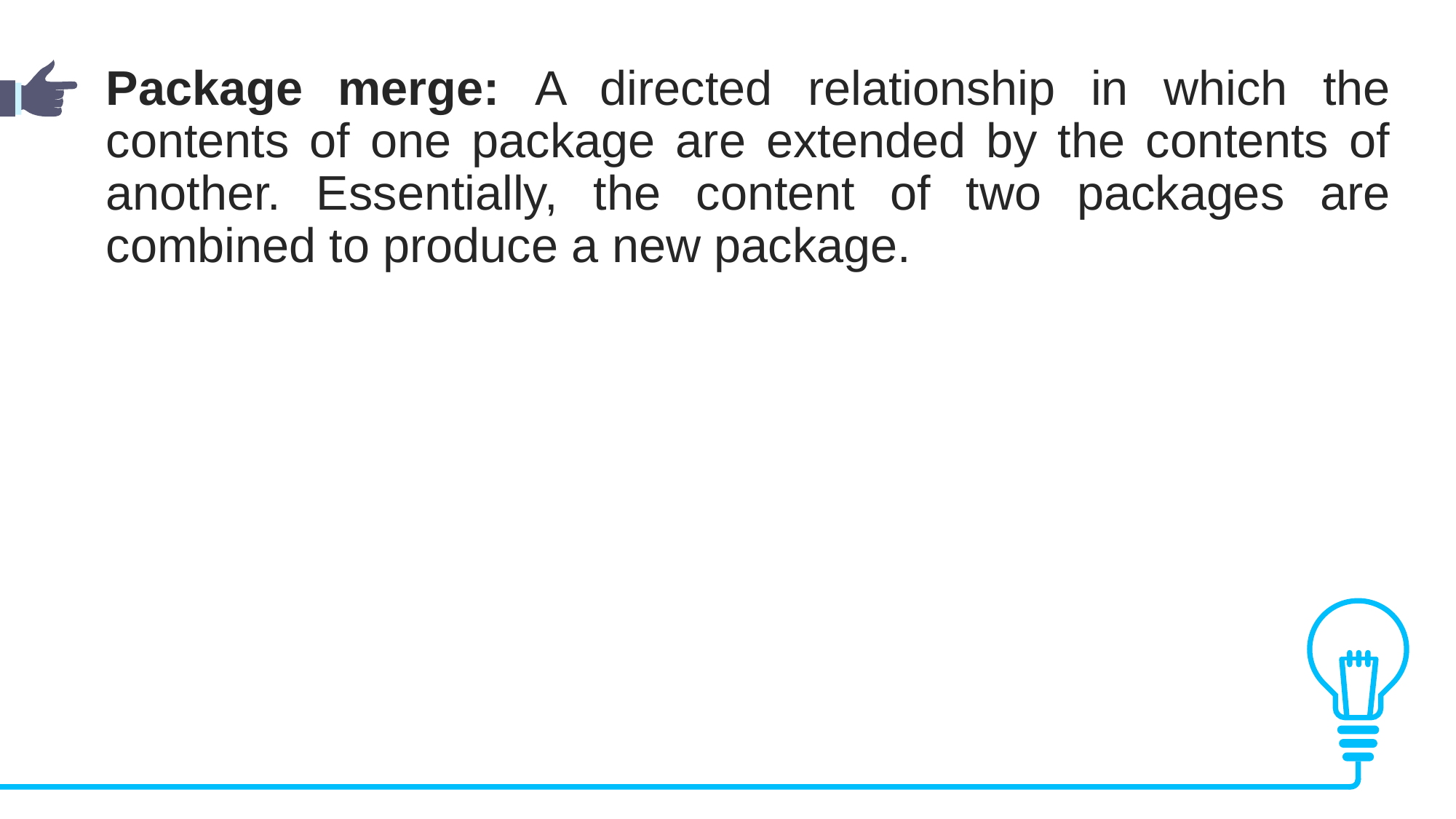

Package merge: A directed relationship in which the contents of one package are extended by the contents of another. Essentially, the content of two packages are combined to produce a new package.